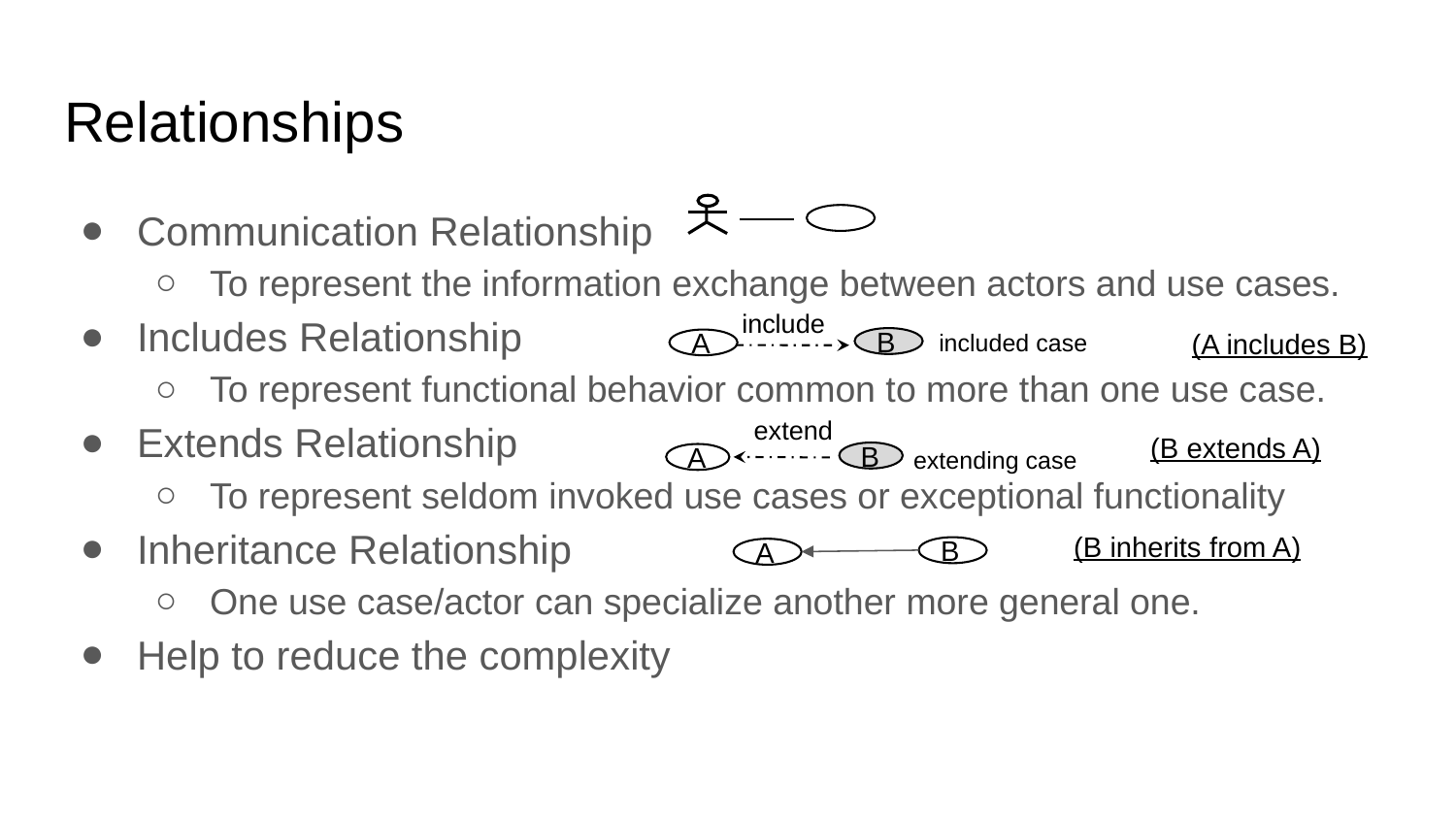

# Relationships
Communication Relationship
To represent the information exchange between actors and use cases.
Includes Relationship
To represent functional behavior common to more than one use case.
Extends Relationship
To represent seldom invoked use cases or exceptional functionality
Inheritance Relationship
One use case/actor can specialize another more general one.
Help to reduce the complexity

include
(A includes B)
included case
B
A
extend
(B extends A)
extending case
B
A
(B inherits from A)
B
A